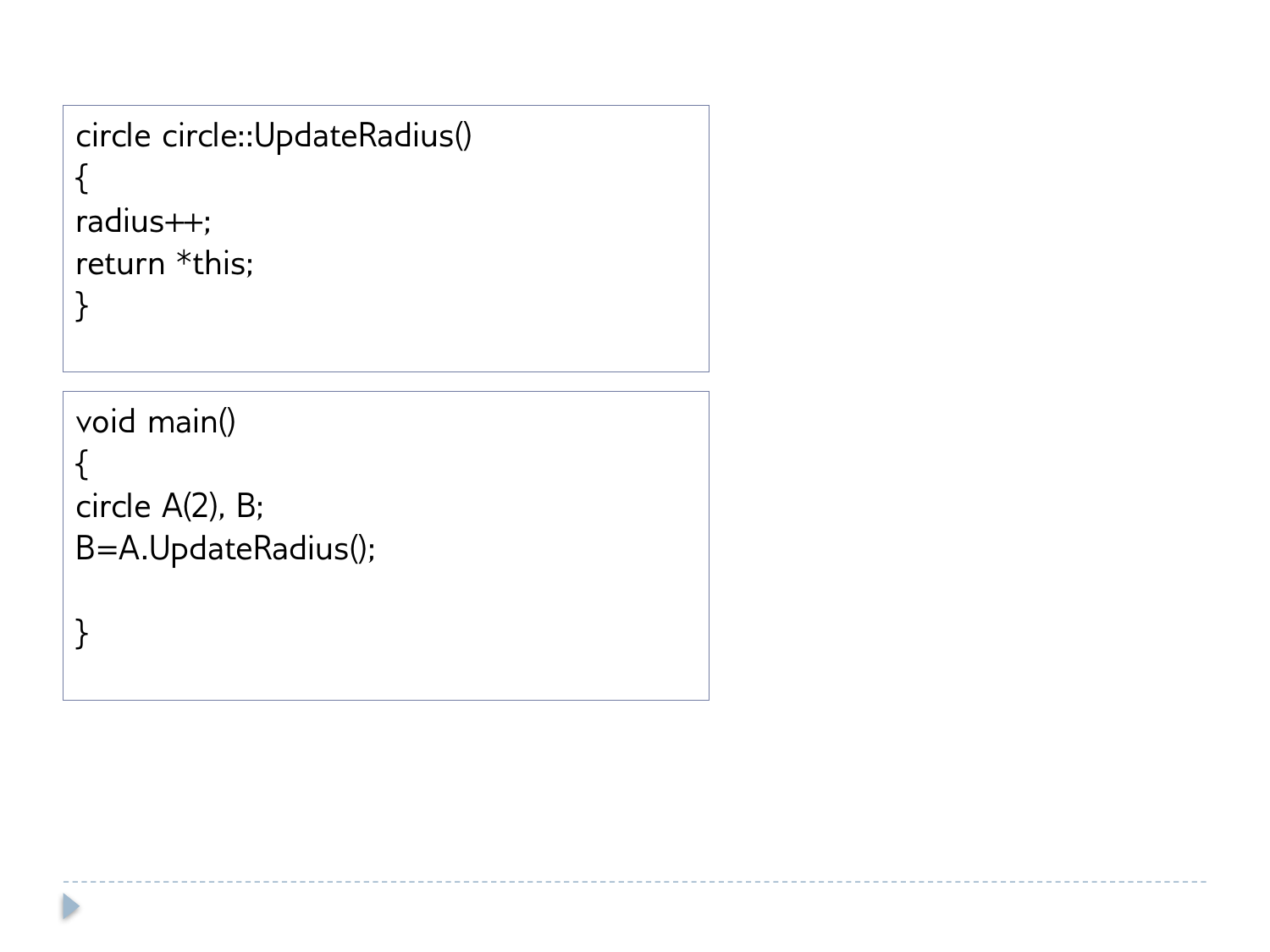

circle circle::UpdateRadius()
{
radius++;
return *this;
}

void main()
{
circle A(2), B;
B=A.UpdateRadius();

}